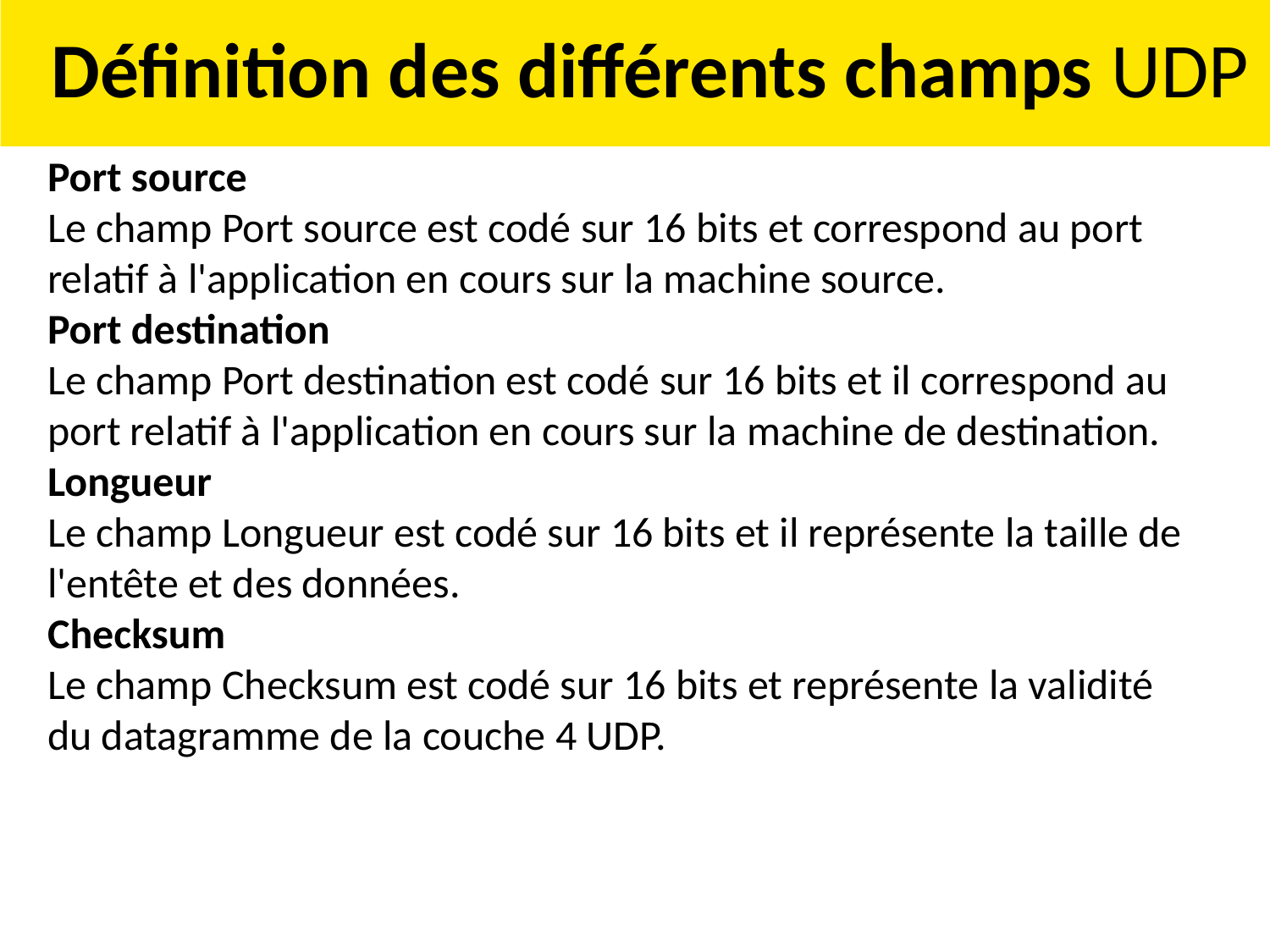

# Définition des différents champs UDP
Port source
Le champ Port source est codé sur 16 bits et correspond au port relatif à l'application en cours sur la machine source.
Port destination
Le champ Port destination est codé sur 16 bits et il correspond au port relatif à l'application en cours sur la machine de destination.
Longueur
Le champ Longueur est codé sur 16 bits et il représente la taille de l'entête et des données.
Checksum
Le champ Checksum est codé sur 16 bits et représente la validité du datagramme de la couche 4 UDP.